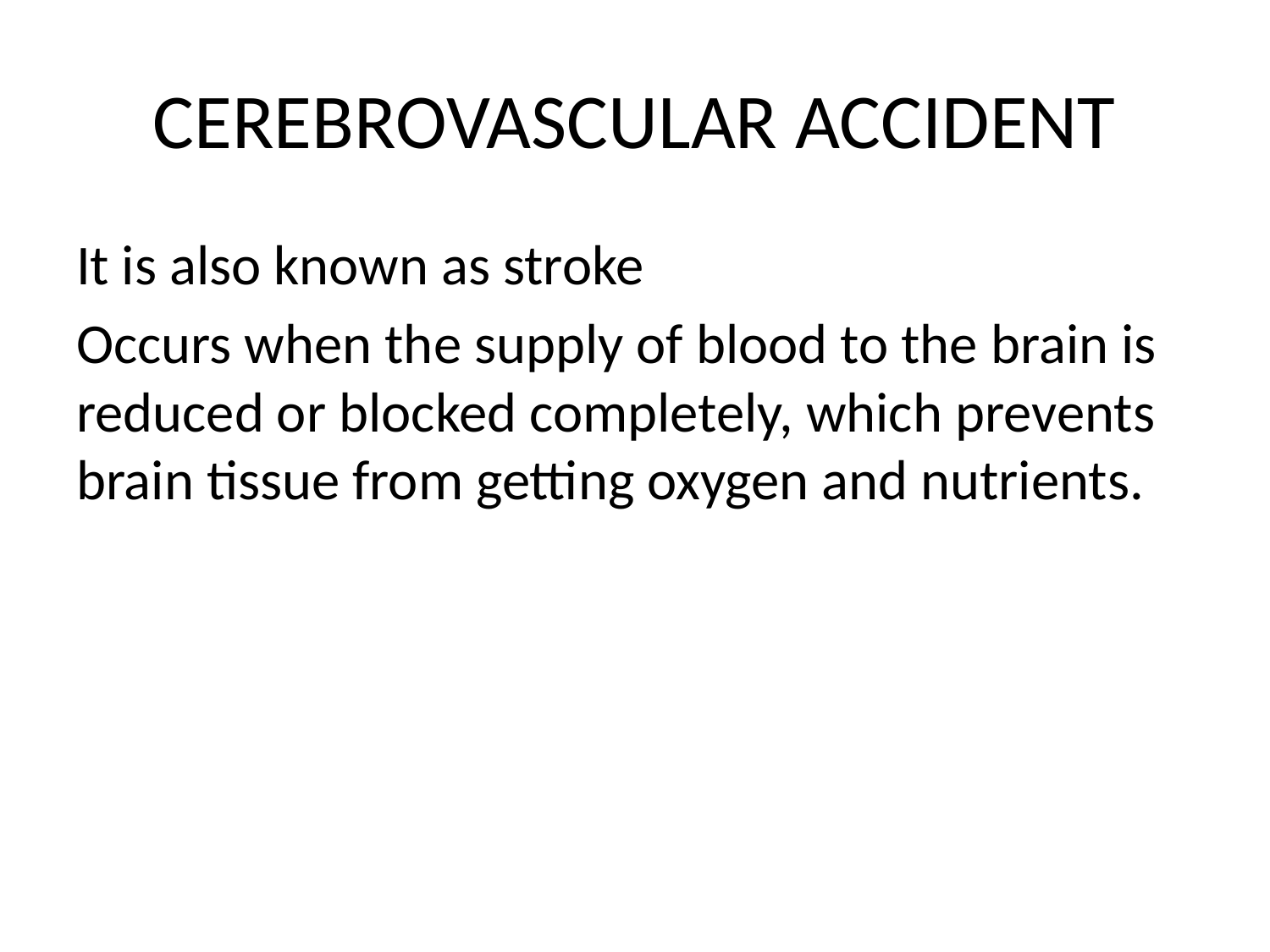

# CEREBROVASCULAR ACCIDENT
It is also known as stroke
Occurs when the supply of blood to the brain is reduced or blocked completely, which prevents brain tissue from getting oxygen and nutrients.